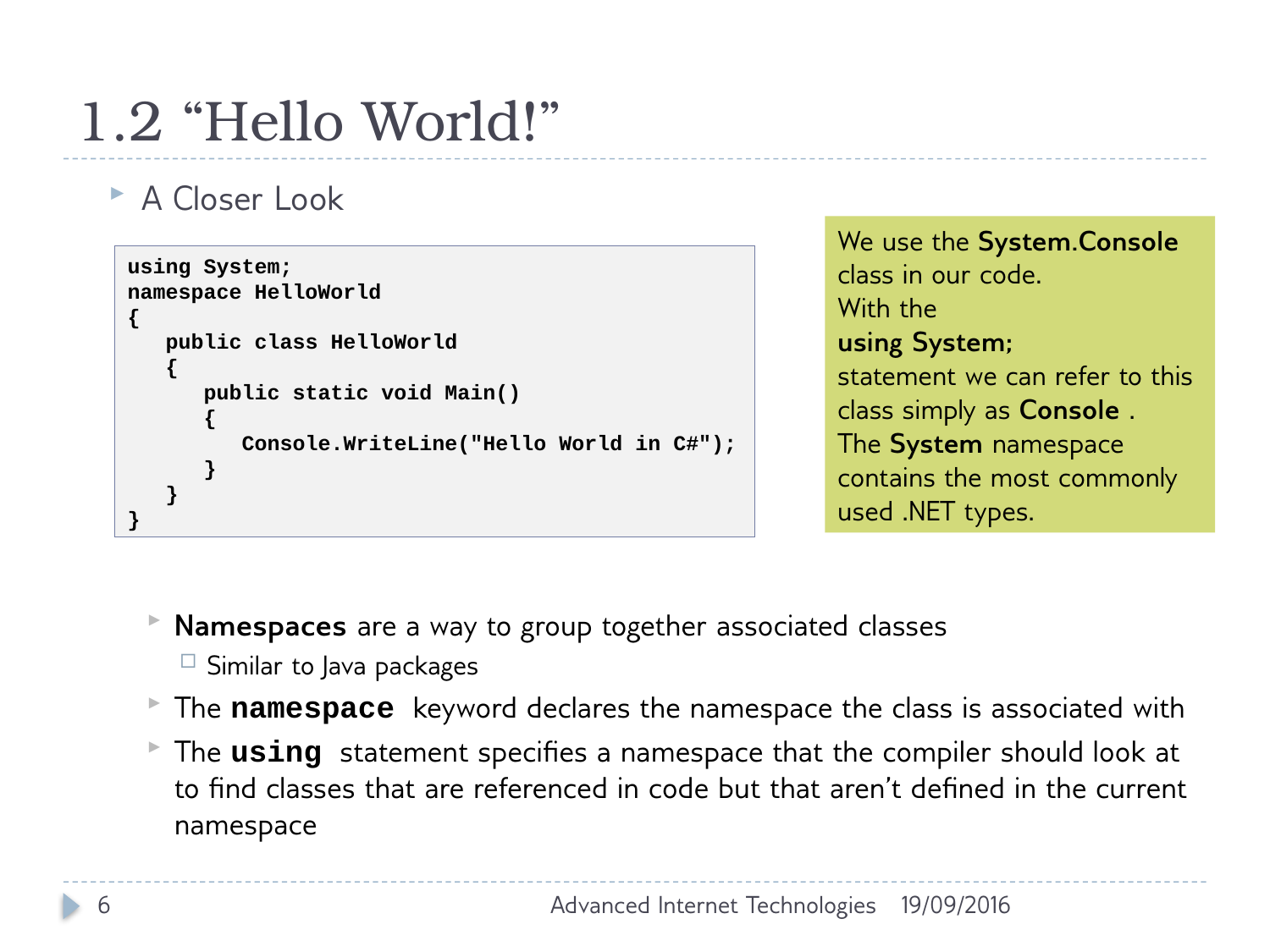

# 1.2 “Hello World!”
A Closer Look

Namespaces are a way to group together associated classes
Similar to Java packages
The namespace keyword declares the namespace the class is associated with
The using statement specifies a namespace that the compiler should look at to find classes that are referenced in code but that aren’t defined in the current namespace

We use the System.Console class in our code.
With the
using System;
statement we can refer to this class simply as Console .
The System namespace contains the most commonly used .NET types.
using System;
namespace HelloWorld
{
   public class HelloWorld
   {
      public static void Main()
      {
         Console.WriteLine("Hello World in C#");
      }
   }
}
6
Advanced Internet Technologies
19/09/2016